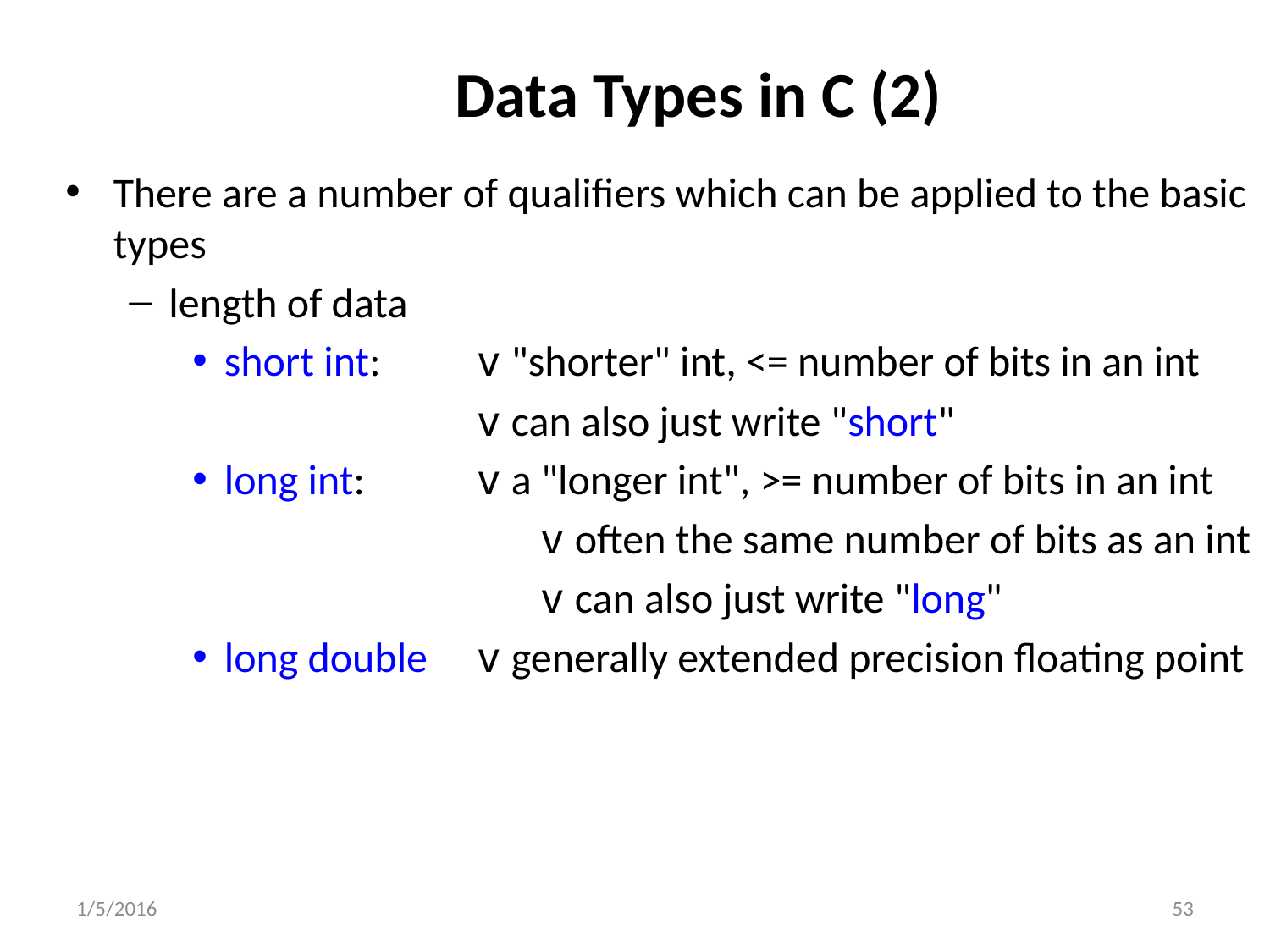

# Data Types in C (2)
There are a number of qualifiers which can be applied to the basic types
length of data
short int:	v "shorter" int, <= number of bits in an int
		v can also just write "short"
long int:	v a "longer int", >= number of bits in an int
			v often the same number of bits as an int
			v can also just write "long"
long double	v generally extended precision floating point

1/5/2016
53